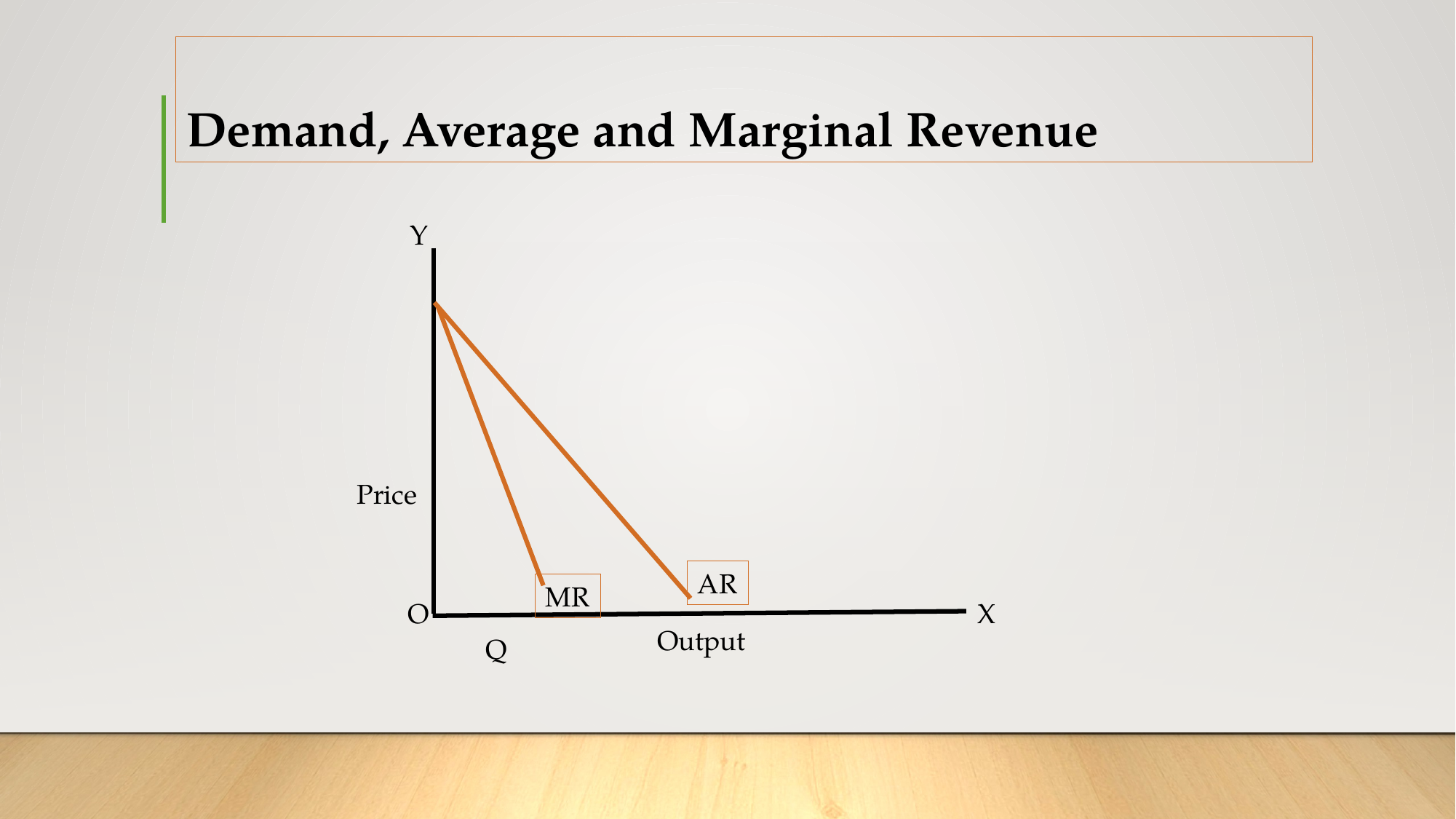

Demand, Average and Marginal Revenue
Y
Price
AR
MR
O
X
Output
Q